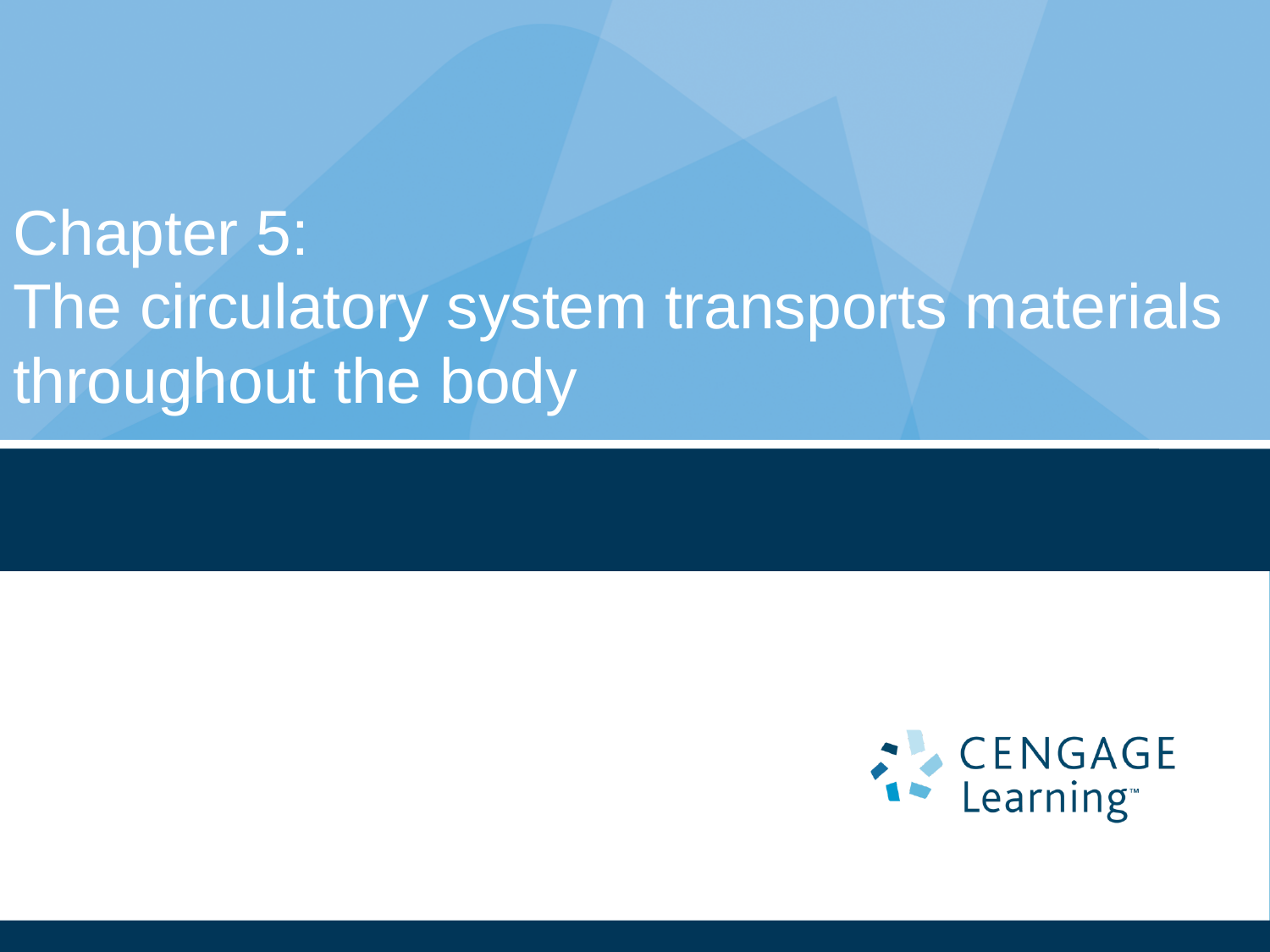

# Chapter 5: The circulatory system transports materials throughout the body